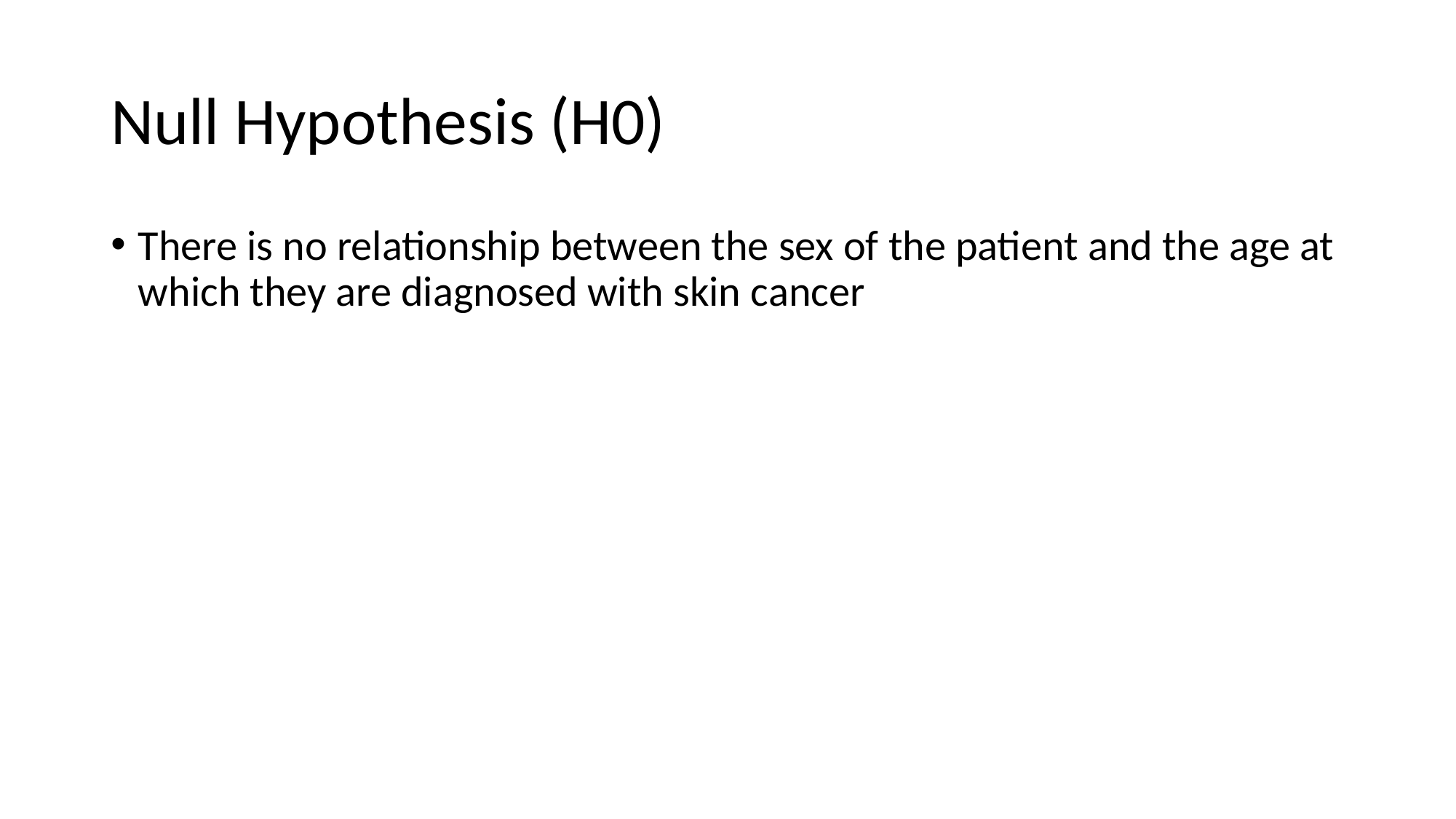

# Null Hypothesis (H0)
There is no relationship between the sex of the patient and the age at which they are diagnosed with skin cancer